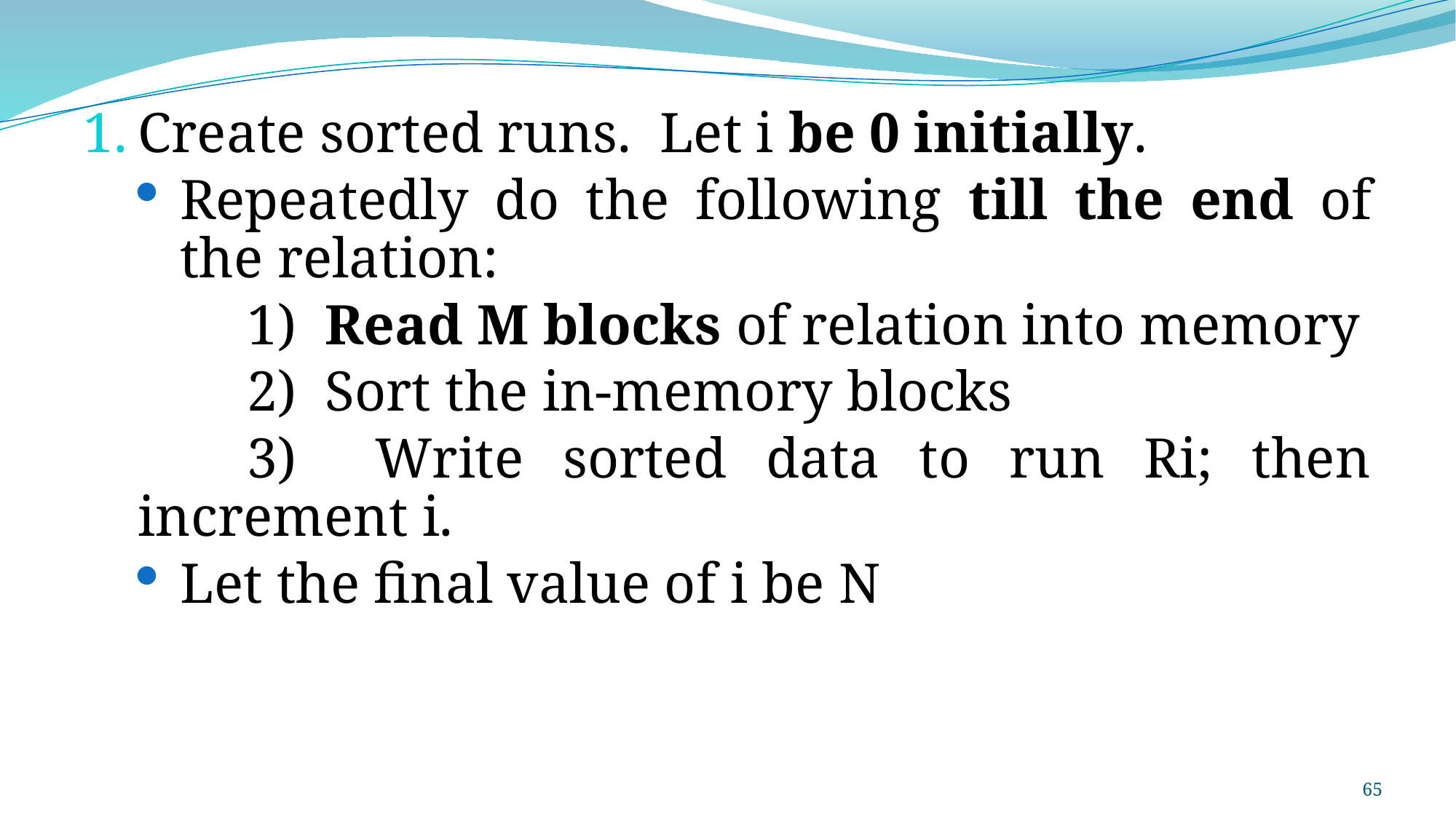

Create sorted runs.  Let i be 0 initially.
Repeatedly do the following till the end of the relation:
	1)  Read M blocks of relation into memory
	2)  Sort the in-memory blocks
	3)  Write sorted data to run Ri; then increment i.
Let the final value of i be N
65